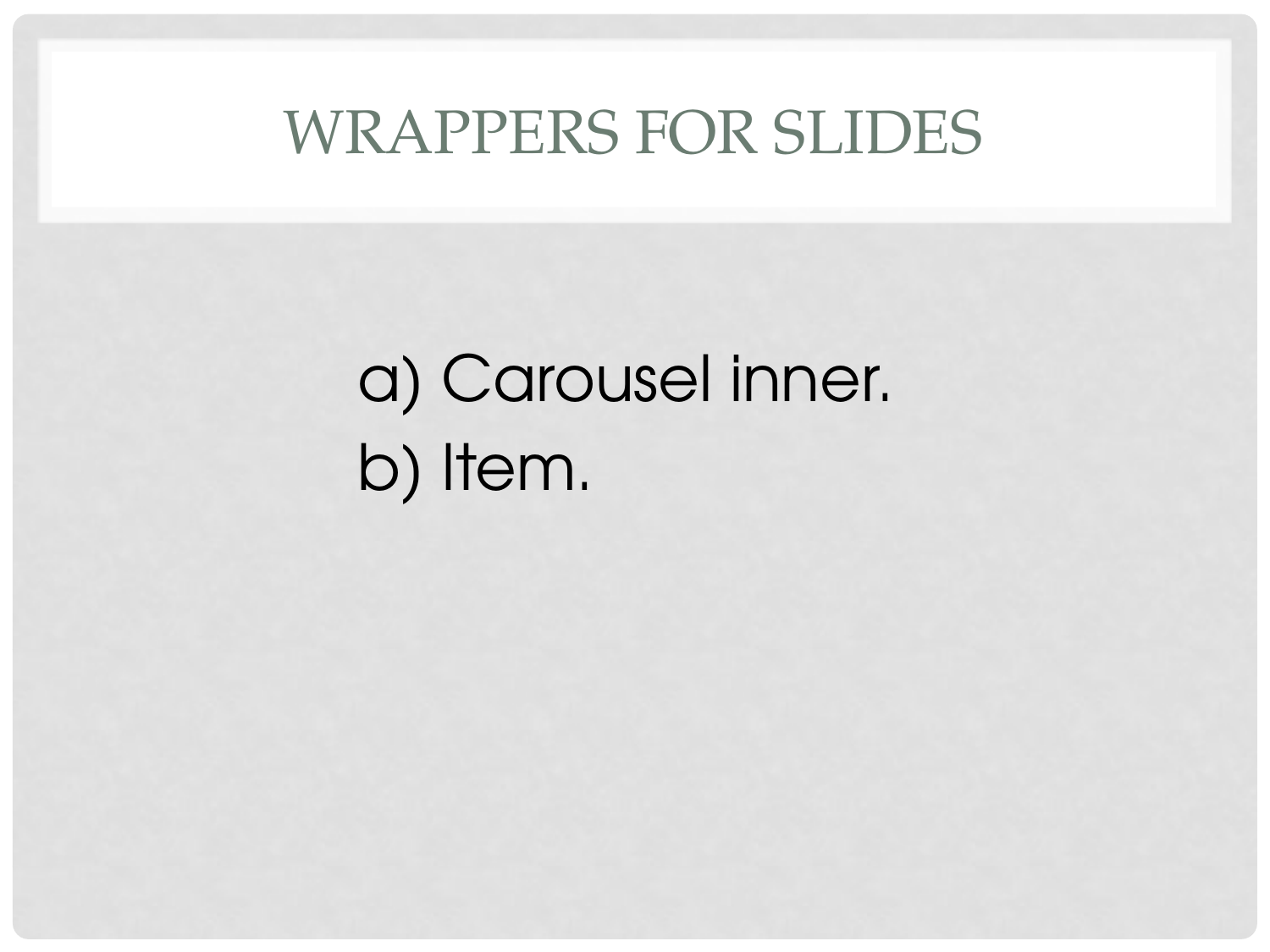

# Wrappers for slides

                a) Carousel inner.
                b) Item.